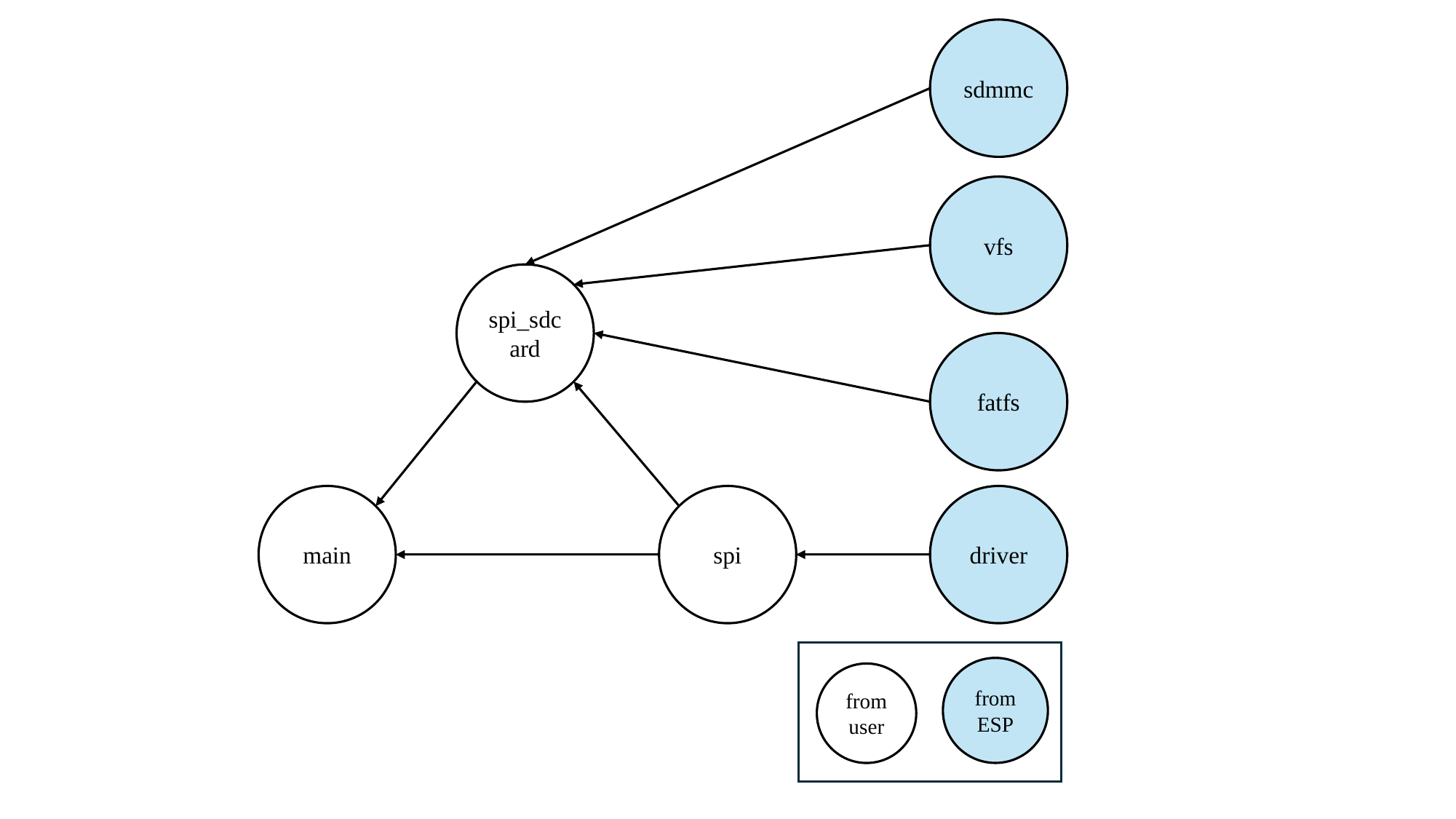

sdmmc
vfs
spi_sdcard
fatfs
spi
driver
main

from ESP
from user